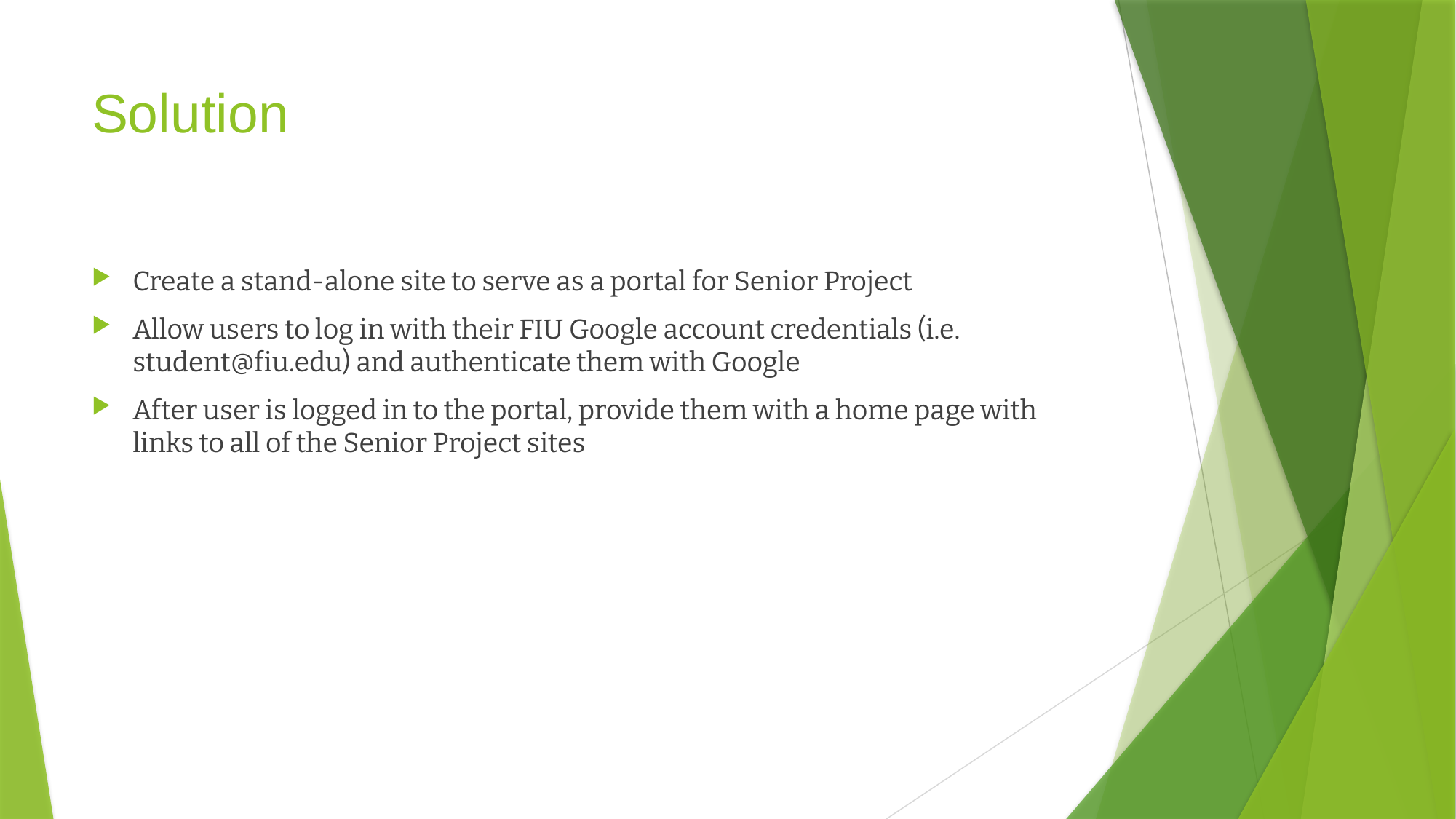

# Solution
Create a stand-alone site to serve as a portal for Senior Project
Allow users to log in with their FIU Google account credentials (i.e. student@fiu.edu) and authenticate them with Google
After user is logged in to the portal, provide them with a home page with links to all of the Senior Project sites